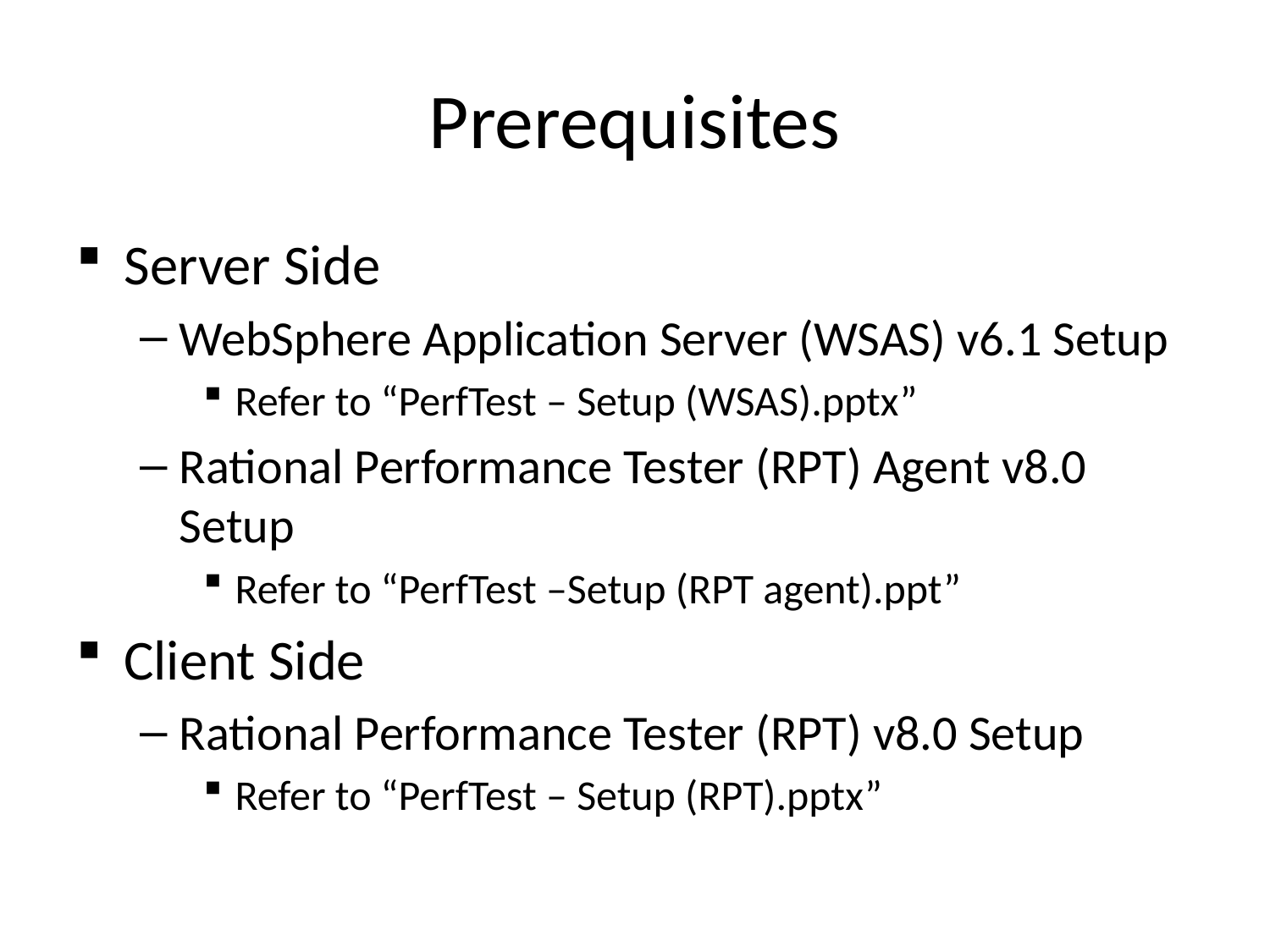

# Prerequisites
Server Side
WebSphere Application Server (WSAS) v6.1 Setup
Refer to “PerfTest – Setup (WSAS).pptx”
Rational Performance Tester (RPT) Agent v8.0 Setup
Refer to “PerfTest –Setup (RPT agent).ppt”
Client Side
Rational Performance Tester (RPT) v8.0 Setup
Refer to “PerfTest – Setup (RPT).pptx”